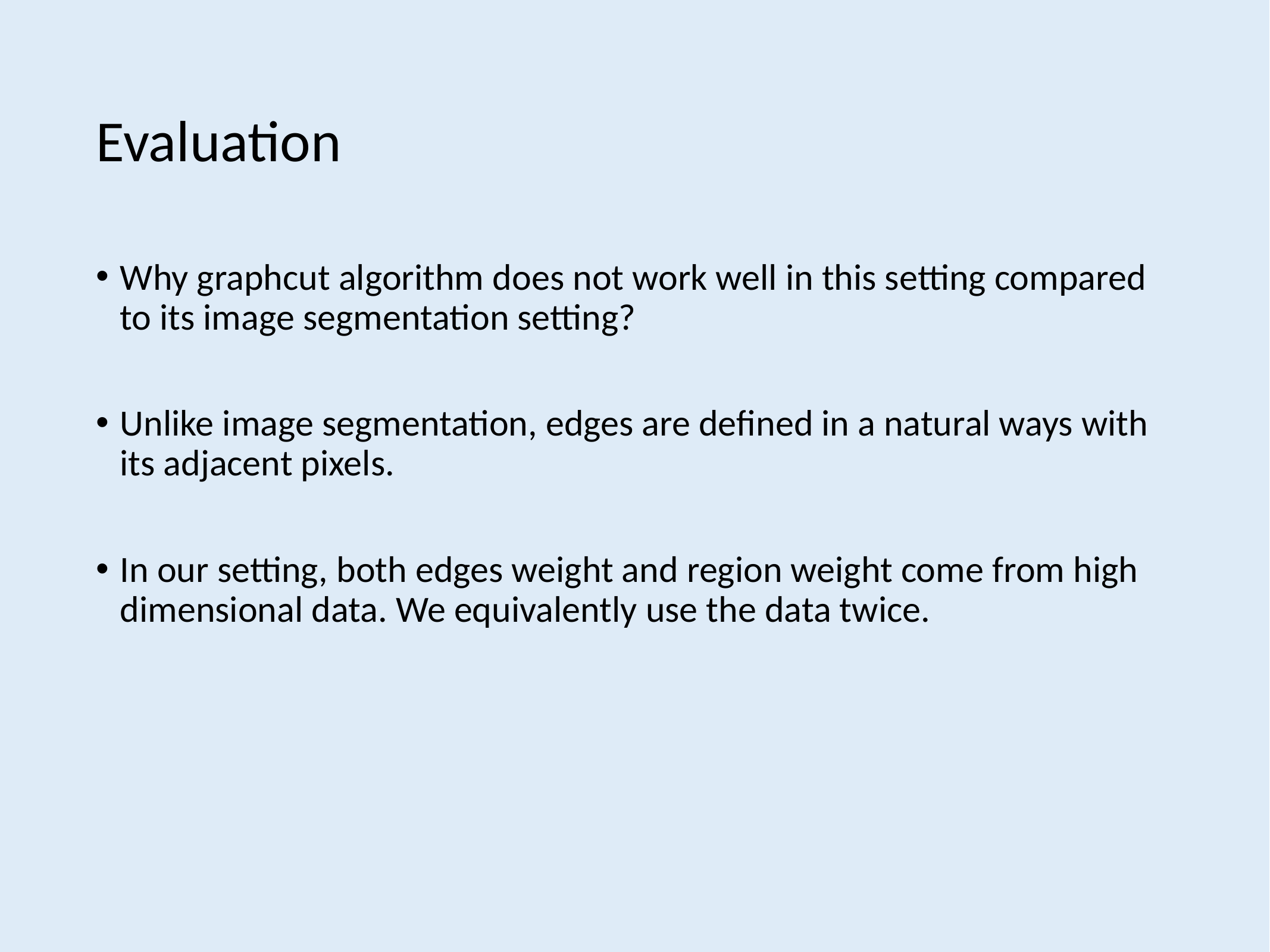

# Evaluation
Why graphcut algorithm does not work well in this setting compared to its image segmentation setting?

Unlike image segmentation, edges are defined in a natural ways with its adjacent pixels.

In our setting, both edges weight and region weight come from high dimensional data. We equivalently use the data twice.